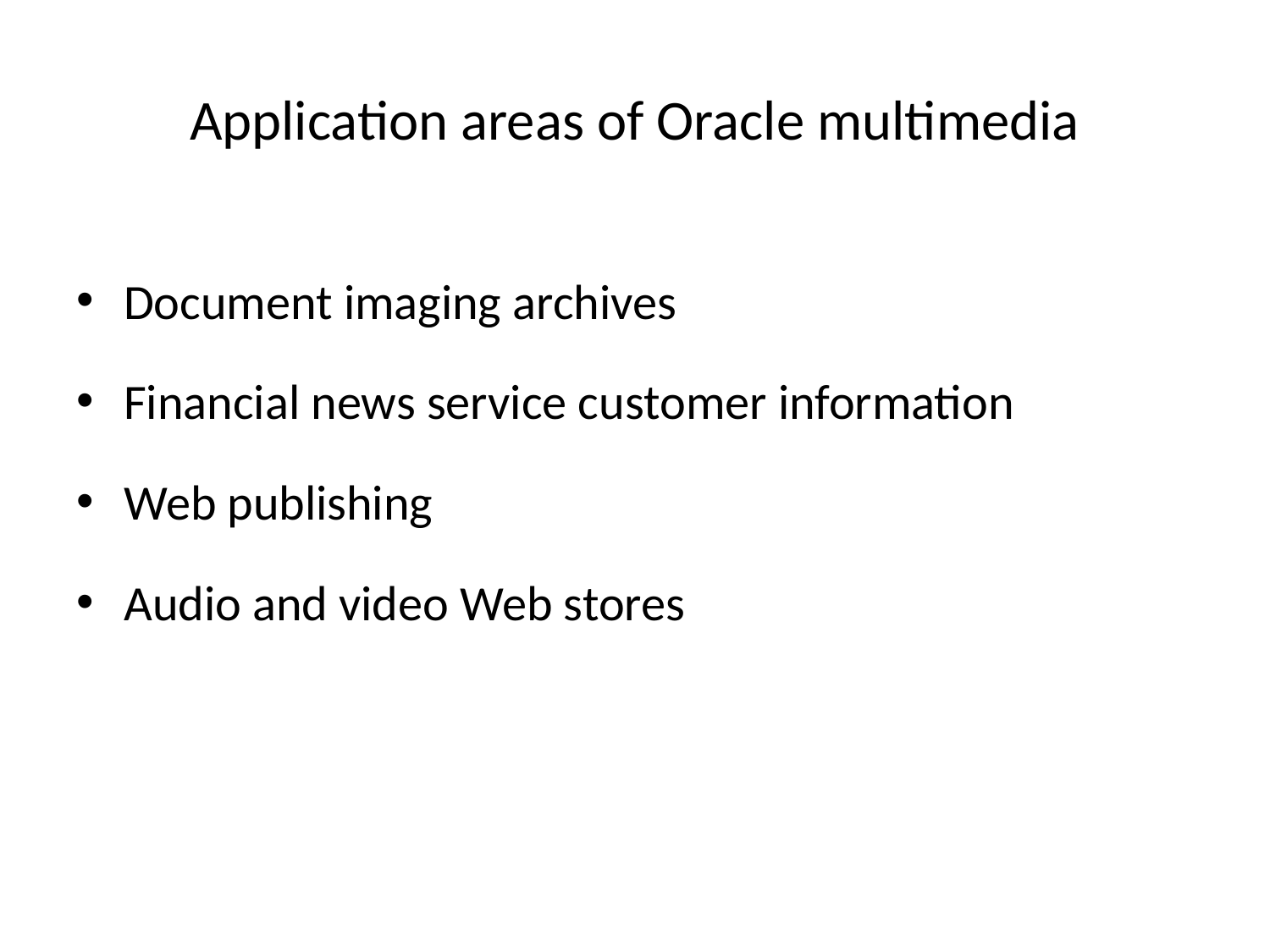

# Application areas of Oracle multimedia
Document imaging archives
Financial news service customer information
Web publishing
Audio and video Web stores